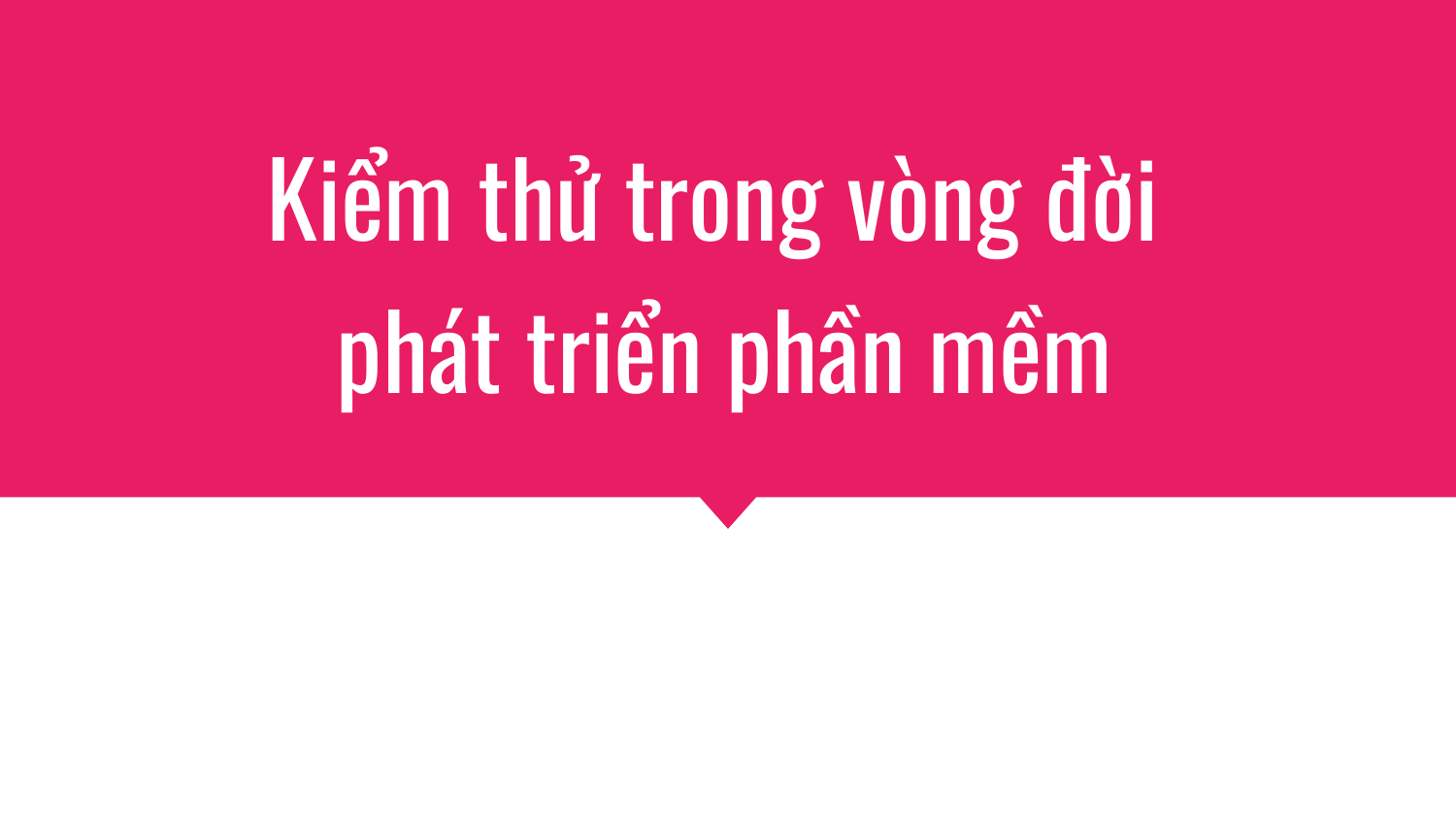

# Kiểm thử trong vòng đời
phát triển phần mềm